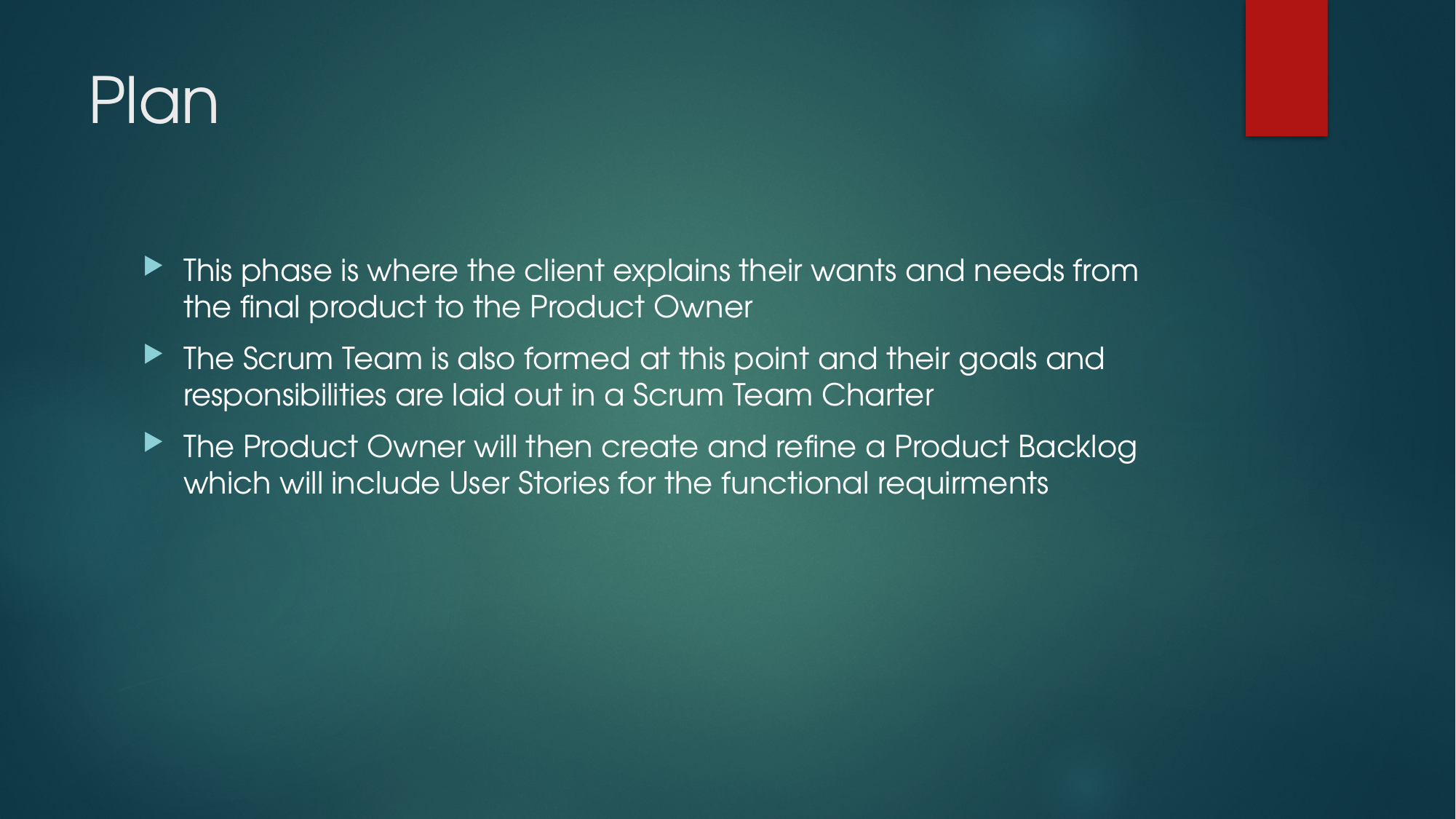

# Plan
This phase is where the client explains their wants and needs from the final product to the Product Owner
The Scrum Team is also formed at this point and their goals and responsibilities are laid out in a Scrum Team Charter
The Product Owner will then create and refine a Product Backlog which will include User Stories for the functional requirments